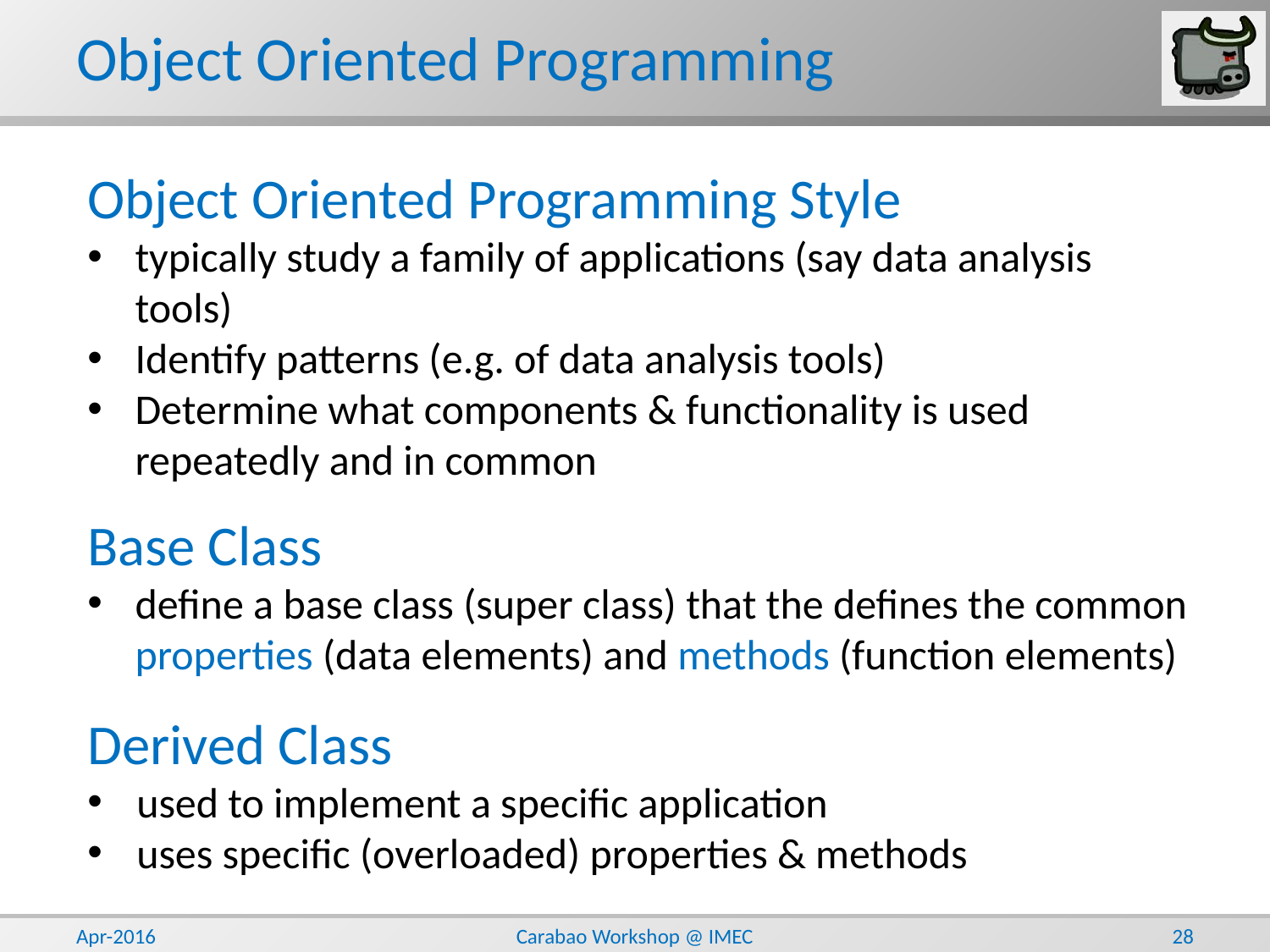

# Object Oriented Programming
Object Oriented Programming Style
typically study a family of applications (say data analysis tools)
Identify patterns (e.g. of data analysis tools)
Determine what components & functionality is used repeatedly and in common

Base Class
define a base class (super class) that the defines the common properties (data elements) and methods (function elements)

Derived Class
used to implement a specific application
uses specific (overloaded) properties & methods

Apr-2016
Carabao Workshop @ IMEC
28